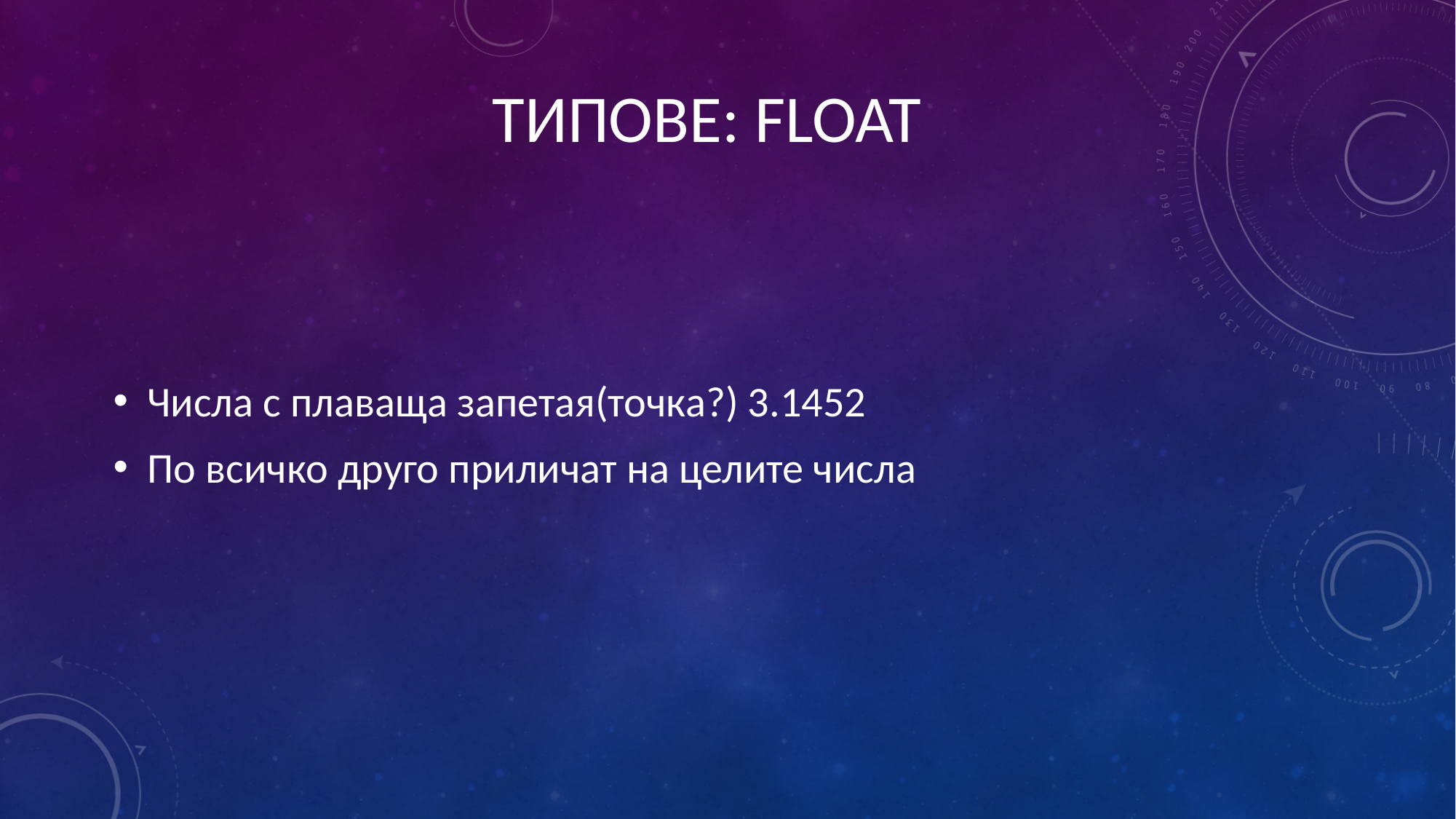

Типове: Float
Числа с плаваща запетая(точка?) 3.1452
По всичко друго приличат на целите числа